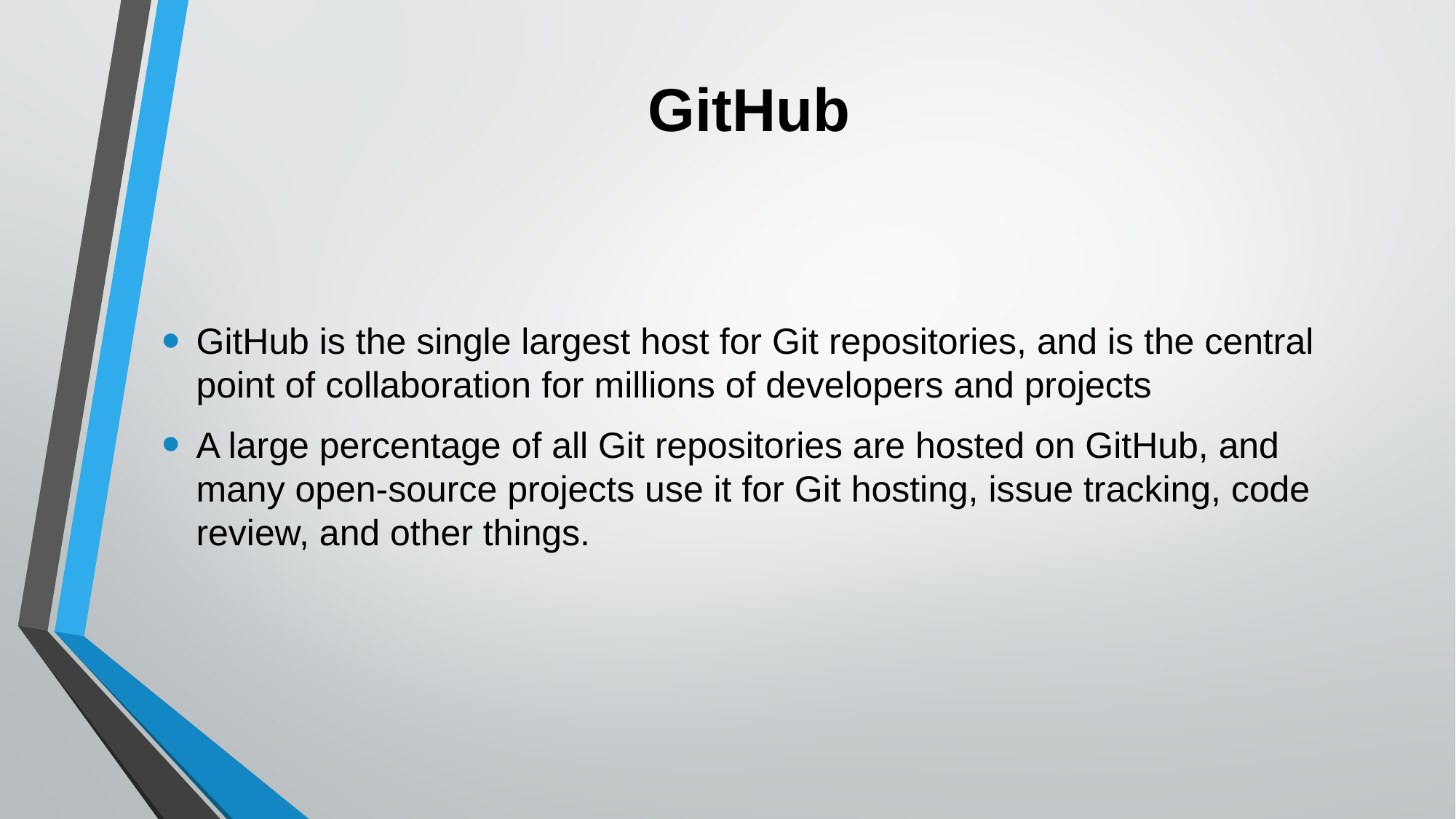

# GitHub
GitHub is the single largest host for Git repositories, and is the central point of collaboration for millions of developers and projects
A large percentage of all Git repositories are hosted on GitHub, and many open-source projects use it for Git hosting, issue tracking, code review, and other things.